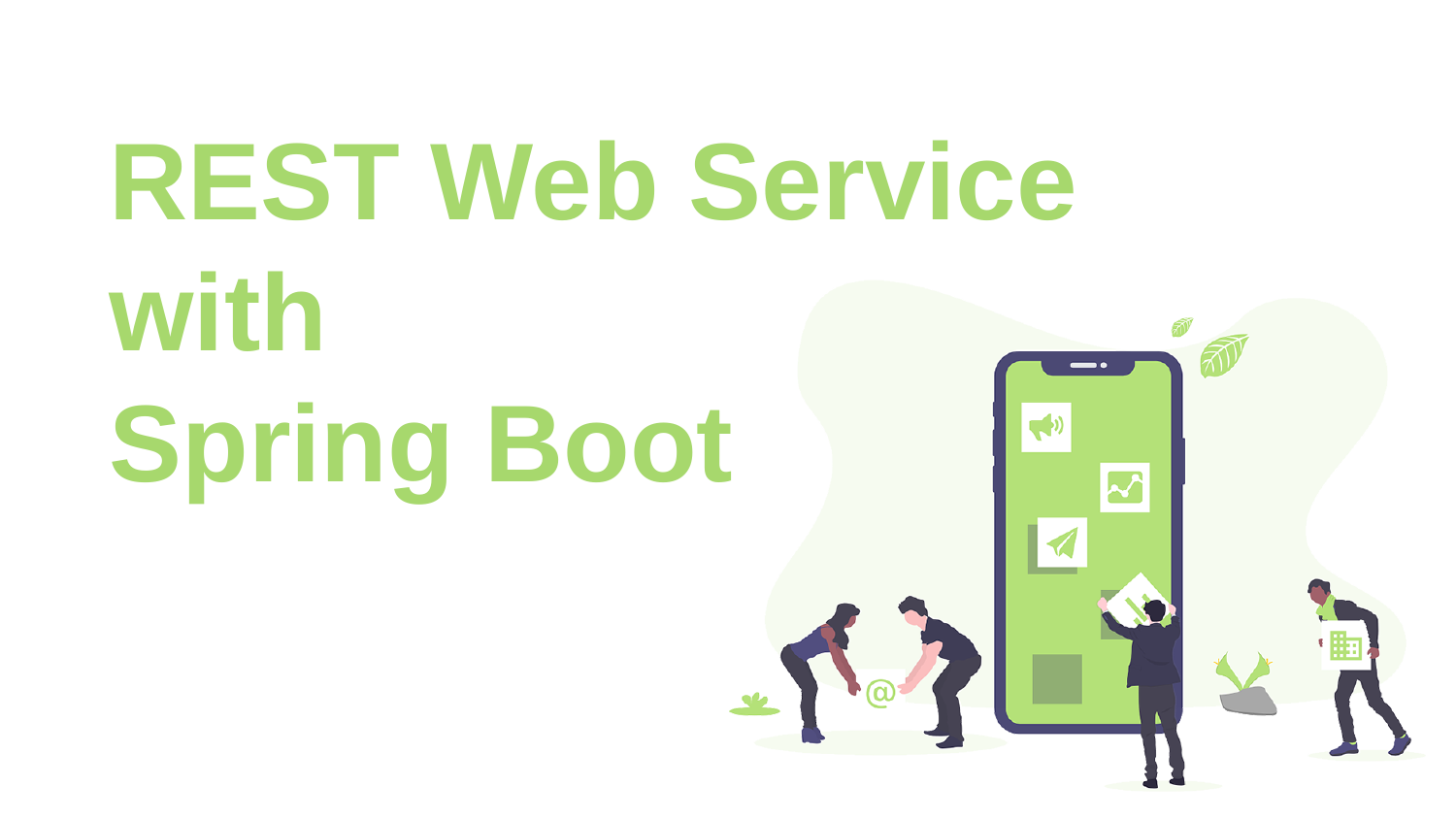

# REST Web Service with Spring Boot